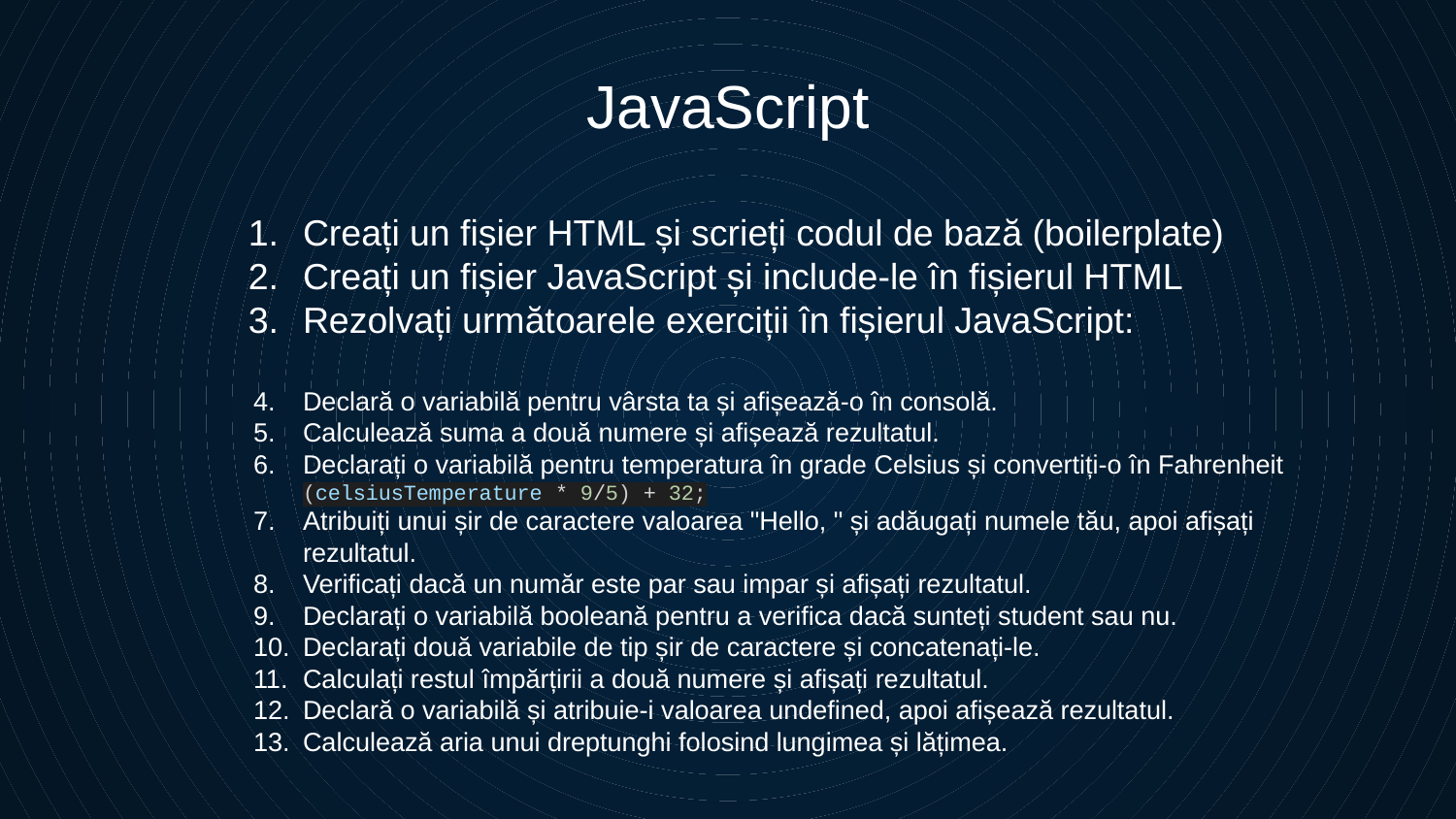

# JavaScript
Creați un fișier HTML și scrieți codul de bază (boilerplate)
Creați un fișier JavaScript și include-le în fișierul HTML
Rezolvați următoarele exerciții în fișierul JavaScript:

Declară o variabilă pentru vârsta ta și afișează-o în consolă.
Calculează suma a două numere și afișează rezultatul.
Declarați o variabilă pentru temperatura în grade Celsius și convertiți-o în Fahrenheit (celsiusTemperature * 9/5) + 32;
Atribuiți unui șir de caractere valoarea "Hello, " și adăugați numele tău, apoi afișați rezultatul.
Verificați dacă un număr este par sau impar și afișați rezultatul.
Declarați o variabilă booleană pentru a verifica dacă sunteți student sau nu.
Declarați două variabile de tip șir de caractere și concatenați-le.
Calculați restul împărțirii a două numere și afișați rezultatul.
Declară o variabilă și atribuie-i valoarea undefined, apoi afișează rezultatul.
Calculează aria unui dreptunghi folosind lungimea și lățimea.